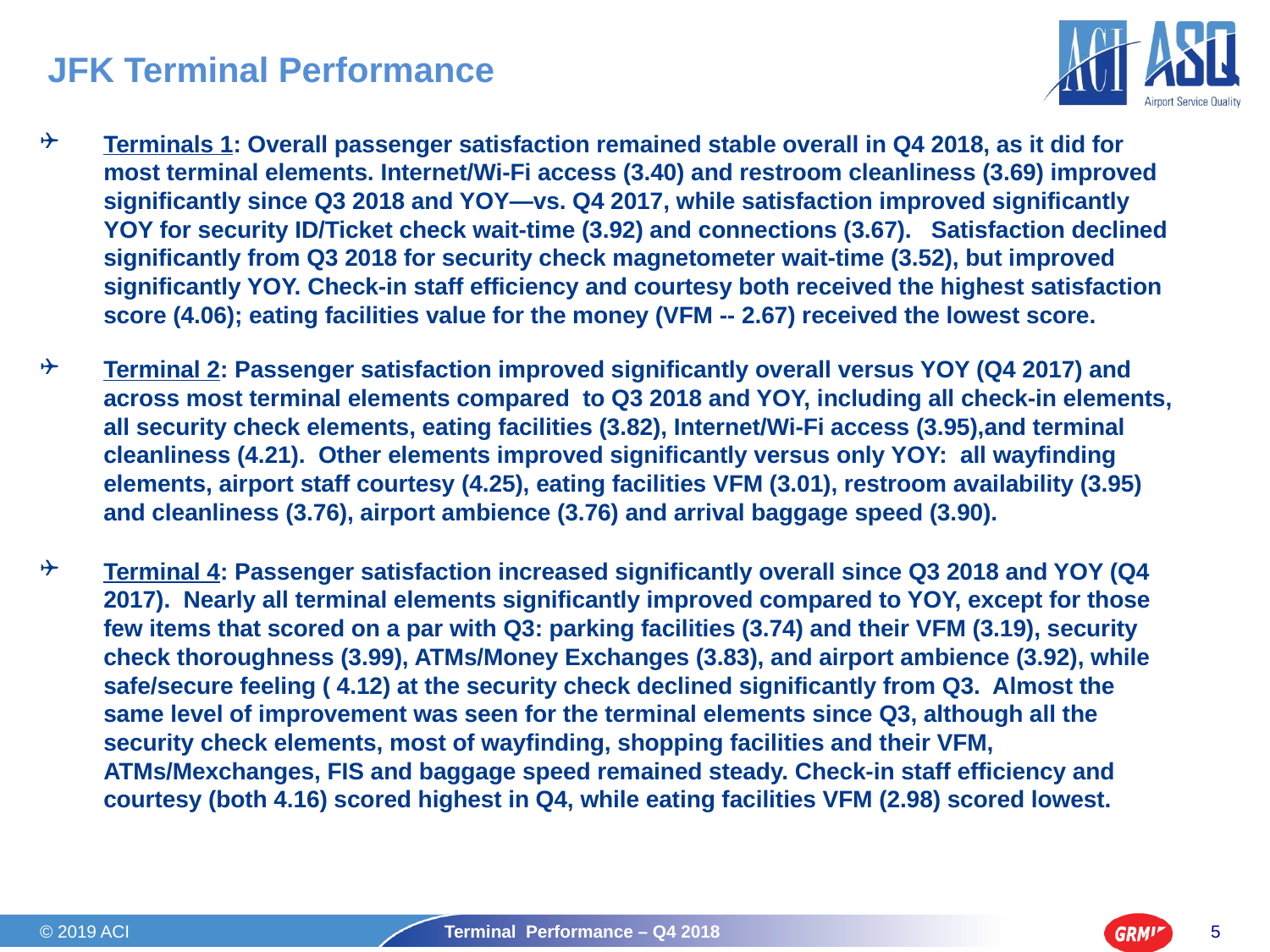

# JFK Terminal Performance
Terminals 1: Overall passenger satisfaction remained stable overall in Q4 2018, as it did for most terminal elements. Internet/Wi-Fi access (3.40) and restroom cleanliness (3.69) improved significantly since Q3 2018 and YOY—vs. Q4 2017, while satisfaction improved significantly YOY for security ID/Ticket check wait-time (3.92) and connections (3.67).   Satisfaction declined significantly from Q3 2018 for security check magnetometer wait-time (3.52), but improved significantly YOY. Check-in staff efficiency and courtesy both received the highest satisfaction score (4.06); eating facilities value for the money (VFM -- 2.67) received the lowest score.

Terminal 2: Passenger satisfaction improved significantly overall versus YOY (Q4 2017) and across most terminal elements compared  to Q3 2018 and YOY, including all check-in elements, all security check elements, eating facilities (3.82), Internet/Wi-Fi access (3.95),and terminal cleanliness (4.21).  Other elements improved significantly versus only YOY:  all wayfinding elements, airport staff courtesy (4.25), eating facilities VFM (3.01), restroom availability (3.95) and cleanliness (3.76), airport ambience (3.76) and arrival baggage speed (3.90).

Terminal 4: Passenger satisfaction increased significantly overall since Q3 2018 and YOY (Q4 2017).  Nearly all terminal elements significantly improved compared to YOY, except for those few items that scored on a par with Q3: parking facilities (3.74) and their VFM (3.19), security check thoroughness (3.99), ATMs/Money Exchanges (3.83), and airport ambience (3.92), while safe/secure feeling ( 4.12) at the security check declined significantly from Q3.  Almost the same level of improvement was seen for the terminal elements since Q3, although all the security check elements, most of wayfinding, shopping facilities and their VFM, ATMs/Mexchanges, FIS and baggage speed remained steady. Check-in staff efficiency and courtesy (both 4.16) scored highest in Q4, while eating facilities VFM (2.98) scored lowest.
© 2019 ACI
Terminal  Performance – Q4 2018
5